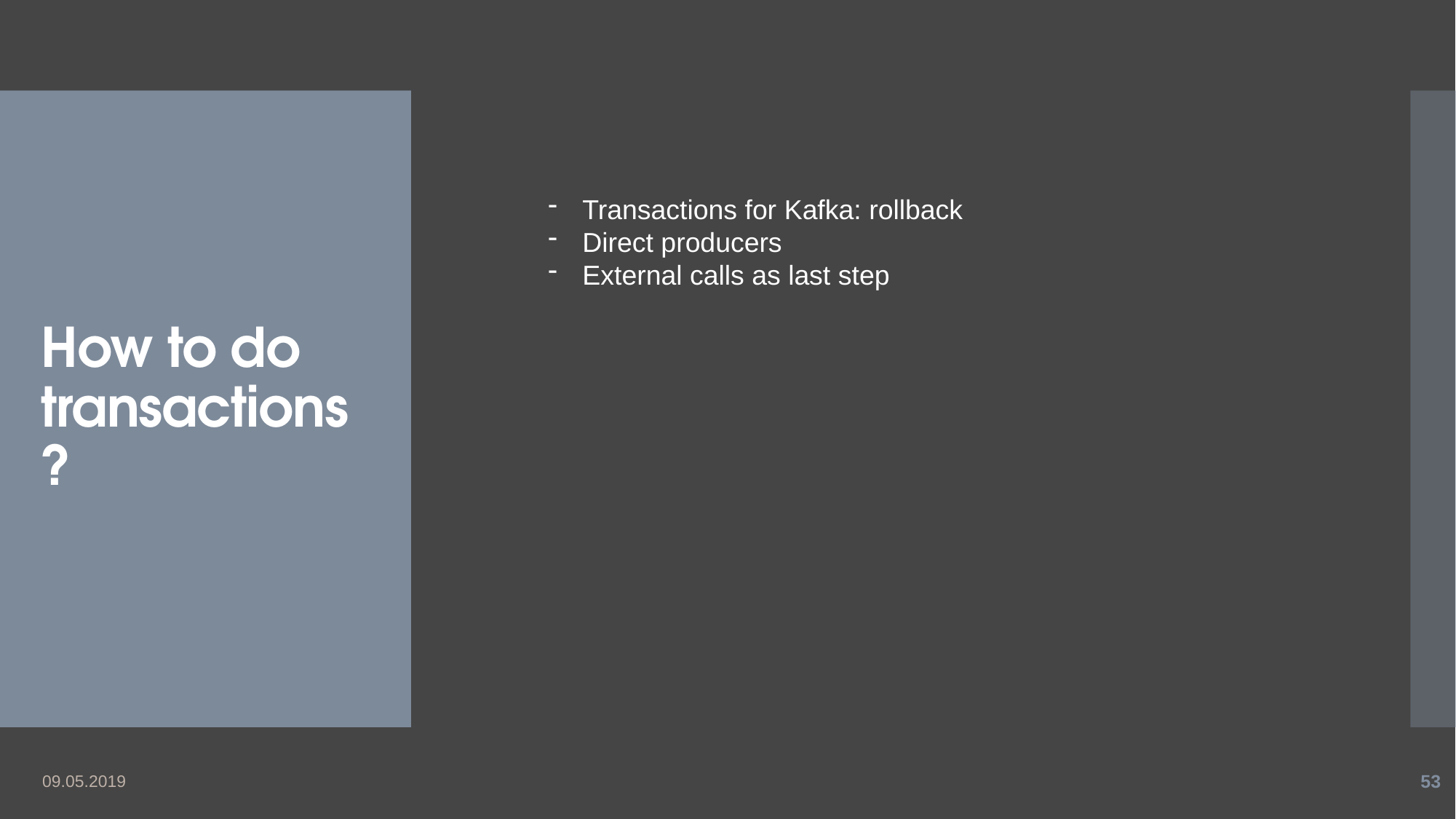

# How to do transactions?
Transactions for Kafka: rollback
Direct producers
External calls as last step
09.05.2019
53